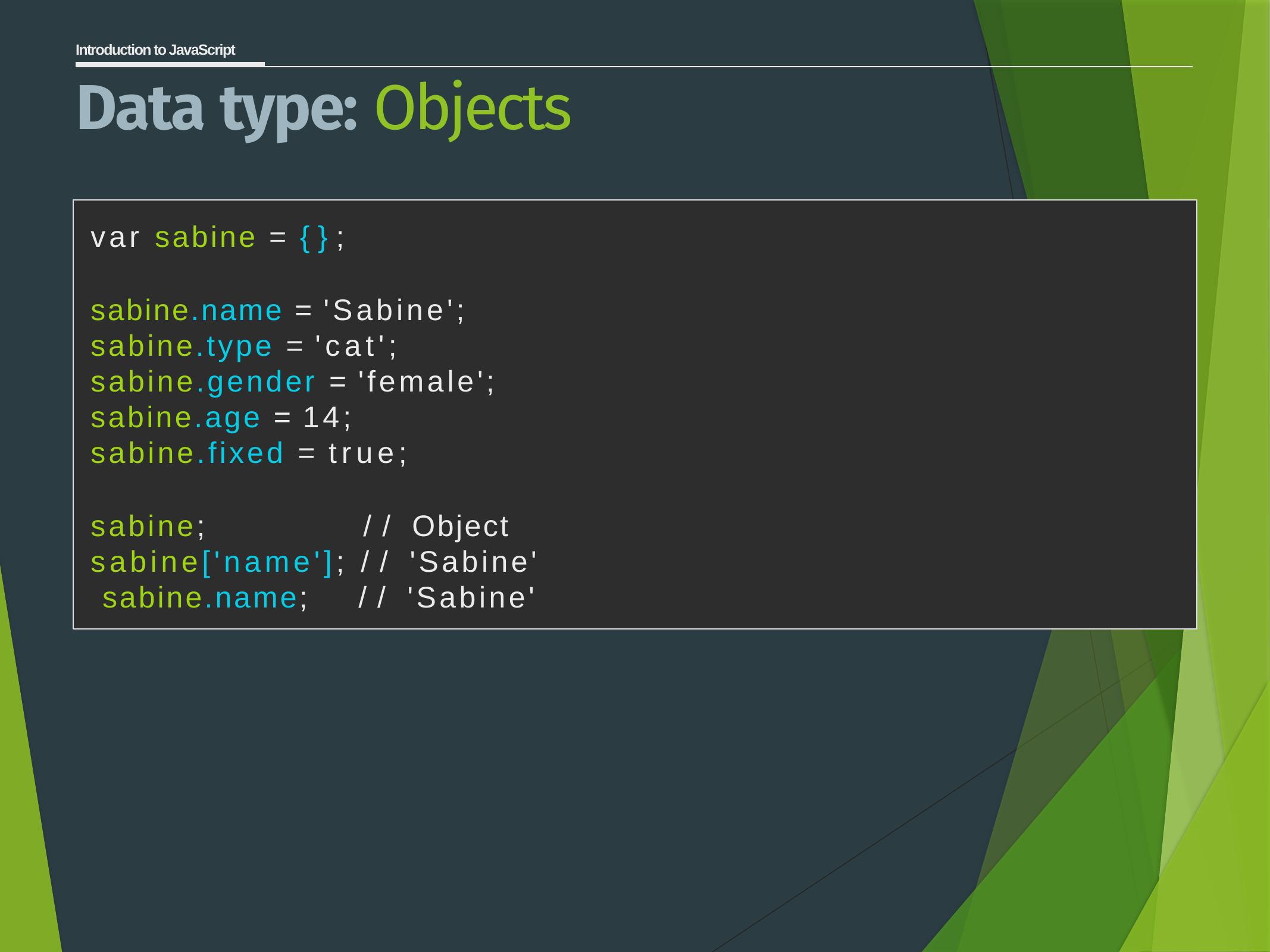

Introduction to JavaScript

# Data type: Objects

var sabine = {};

sabine.name = 'Sabine';  sabine.type = 'cat';  sabine.gender = 'female';  sabine.age = 14;  sabine.fixed = true;

sabine;		// Object  sabine['name']; // 'Sabine'  sabine.name;	// 'Sabine'